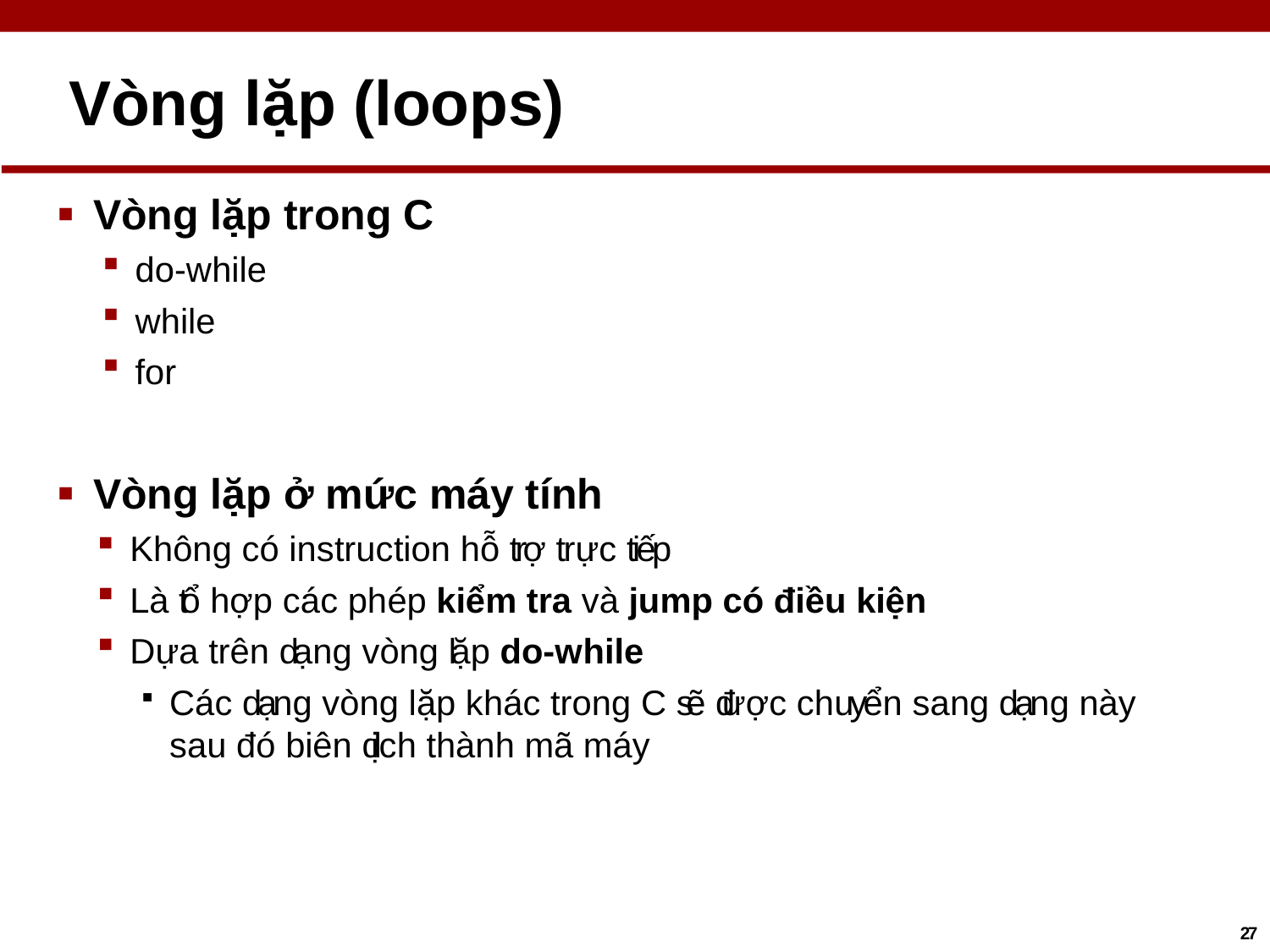

# Vòng lặp (loops)

Vòng lặp trong C
do-while
while
for

Vòng lặp ở mức máy tính
Không có instruction hỗ trợ trực tiếp
Là tổ hợp các phép kiểm tra và jump có điều kiện
Dựa trên dạng vòng lặp do-while
Các dạng vòng lặp khác trong C sẽ được chuyển sang dạng này  sau đó biên dịch thành mã máy
27